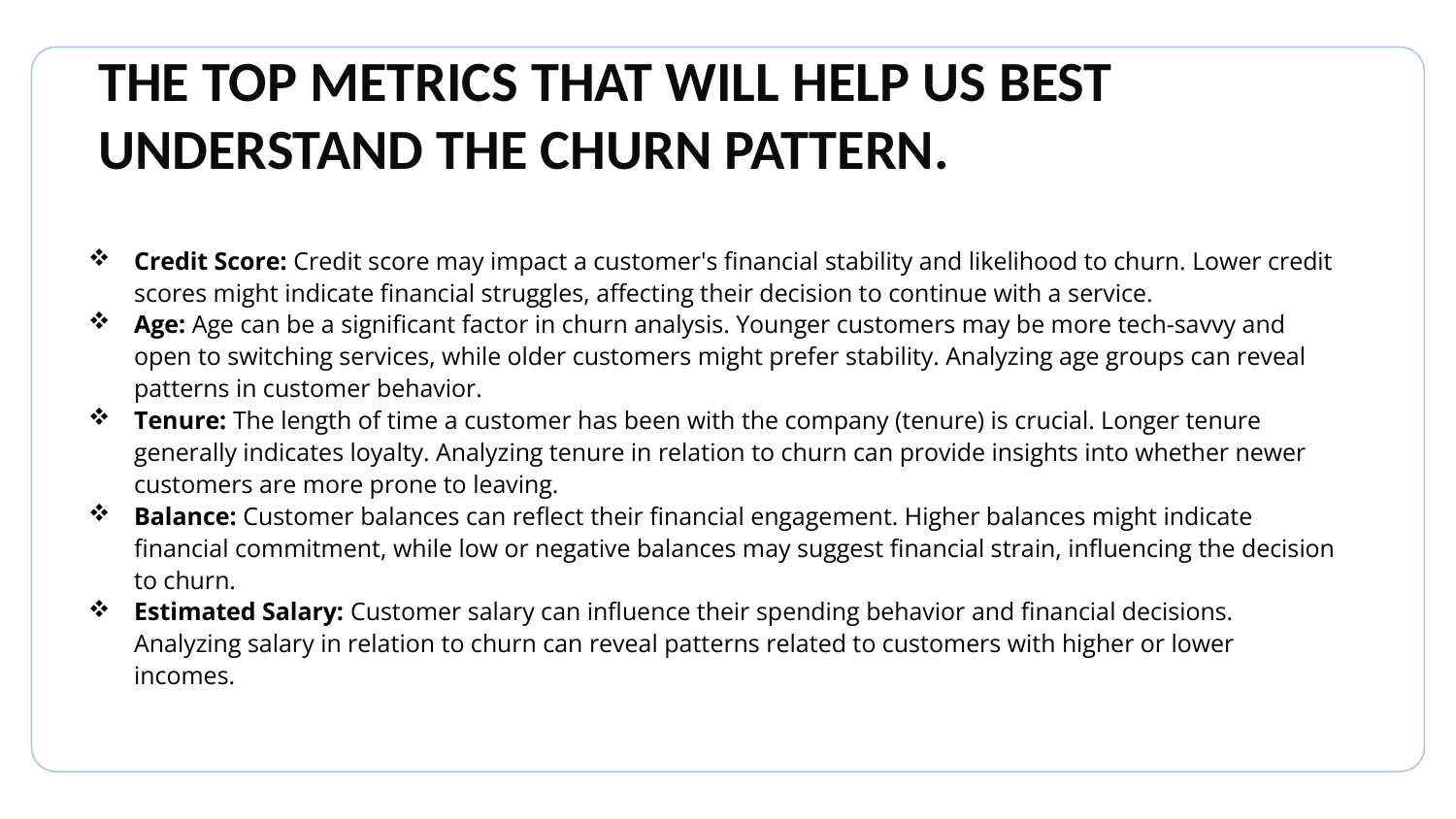

# THE TOP METRICS THAT WILL HELP US BEST UNDERSTAND THE CHURN PATTERN.

Credit Score: Credit score may impact a customer's financial stability and likelihood to churn. Lower credit scores might indicate financial struggles, affecting their decision to continue with a service.
Age: Age can be a significant factor in churn analysis. Younger customers may be more tech-savvy and open to switching services, while older customers might prefer stability. Analyzing age groups can reveal patterns in customer behavior.
Tenure: The length of time a customer has been with the company (tenure) is crucial. Longer tenure generally indicates loyalty. Analyzing tenure in relation to churn can provide insights into whether newer customers are more prone to leaving.
Balance: Customer balances can reflect their financial engagement. Higher balances might indicate financial commitment, while low or negative balances may suggest financial strain, influencing the decision to churn.
Estimated Salary: Customer salary can influence their spending behavior and financial decisions. Analyzing salary in relation to churn can reveal patterns related to customers with higher or lower incomes.